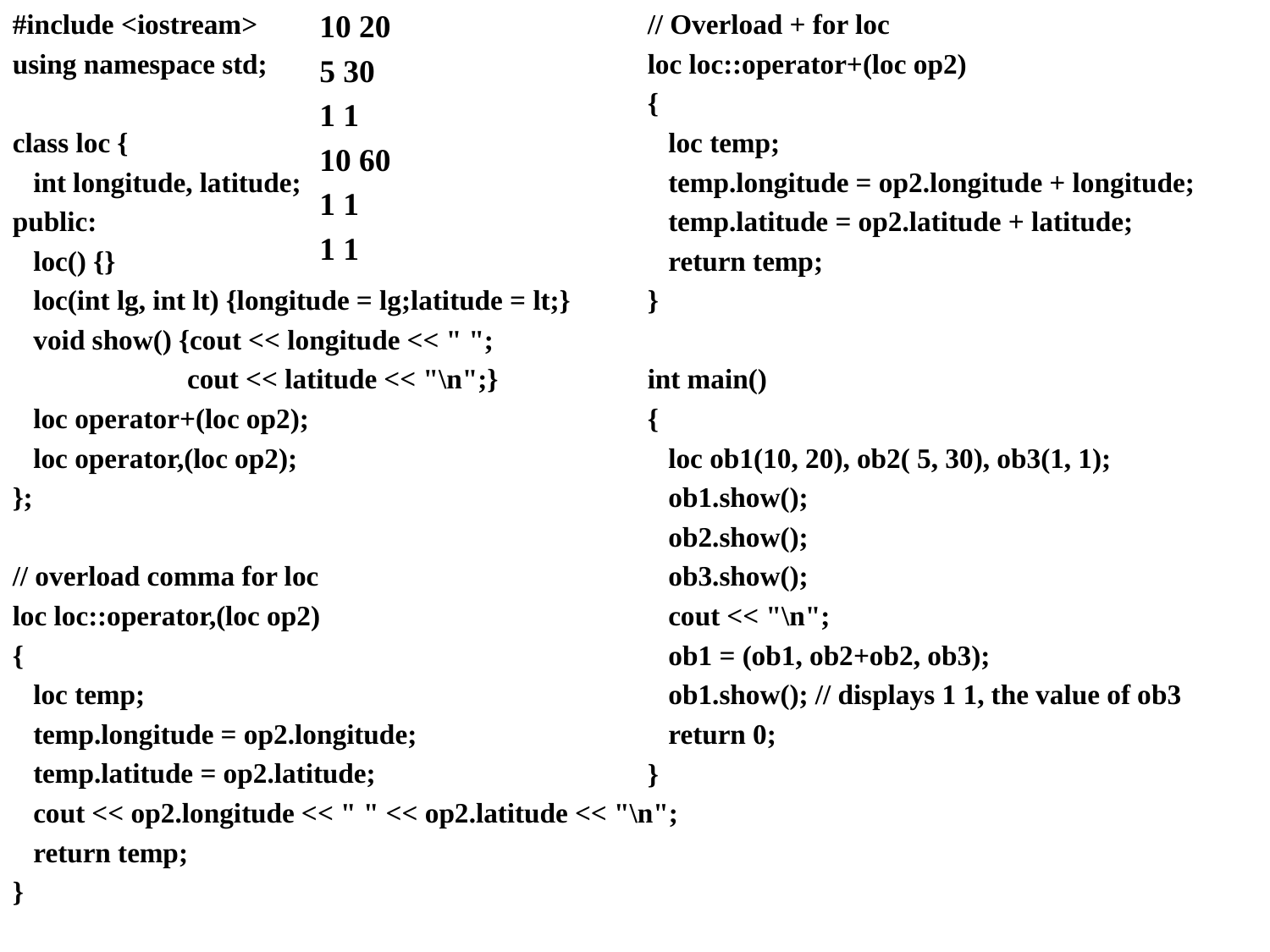

#include <iostream>
using namespace std;

class loc {
   int longitude, latitude;
public:
   loc() {}
   loc(int lg, int lt) {longitude = lg;latitude = lt;}
   void show() {cout << longitude << " ";
                         cout << latitude << "\n";}
   loc operator+(loc op2);
   loc operator,(loc op2);
};

// overload comma for loc
loc loc::operator,(loc op2)
{
   loc temp;
   temp.longitude = op2.longitude;
   temp.latitude = op2.latitude;
   cout << op2.longitude << " " << op2.latitude << "\n";
   return temp;
}
10 20
5 30
1 1
10 60
1 1
1 1
// Overload + for loc
loc loc::operator+(loc op2)
{
   loc temp;
   temp.longitude = op2.longitude + longitude;
   temp.latitude = op2.latitude + latitude;
   return temp;
}

int main()
{
   loc ob1(10, 20), ob2( 5, 30), ob3(1, 1);
   ob1.show();
   ob2.show();
   ob3.show();
   cout << "\n";
   ob1 = (ob1, ob2+ob2, ob3);
   ob1.show(); // displays 1 1, the value of ob3
   return 0;
}